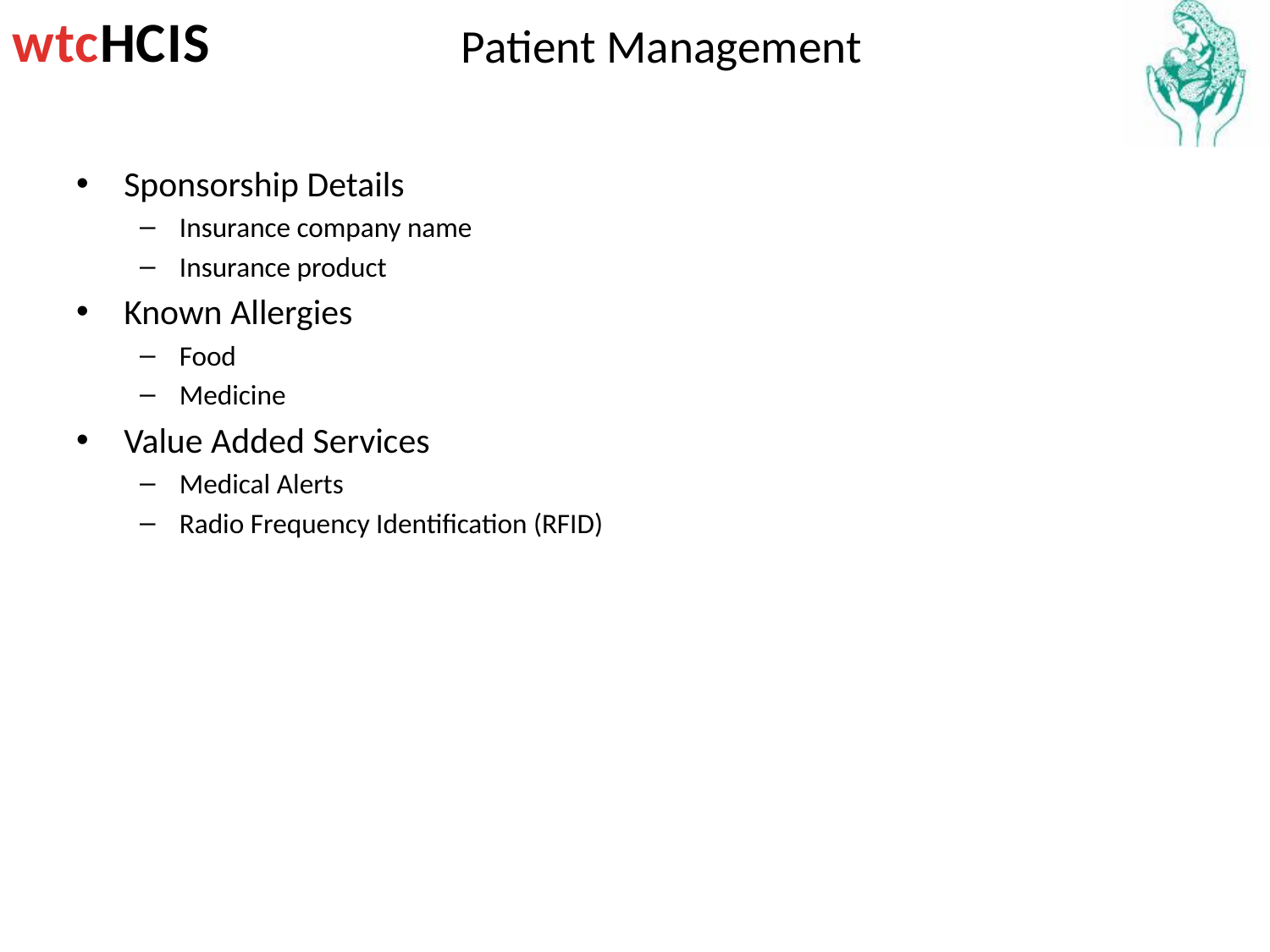

# Patient Management
Sponsorship Details
Insurance company name
Insurance product
Known Allergies
Food
Medicine
Value Added Services
Medical Alerts
Radio Frequency Identification (RFID)